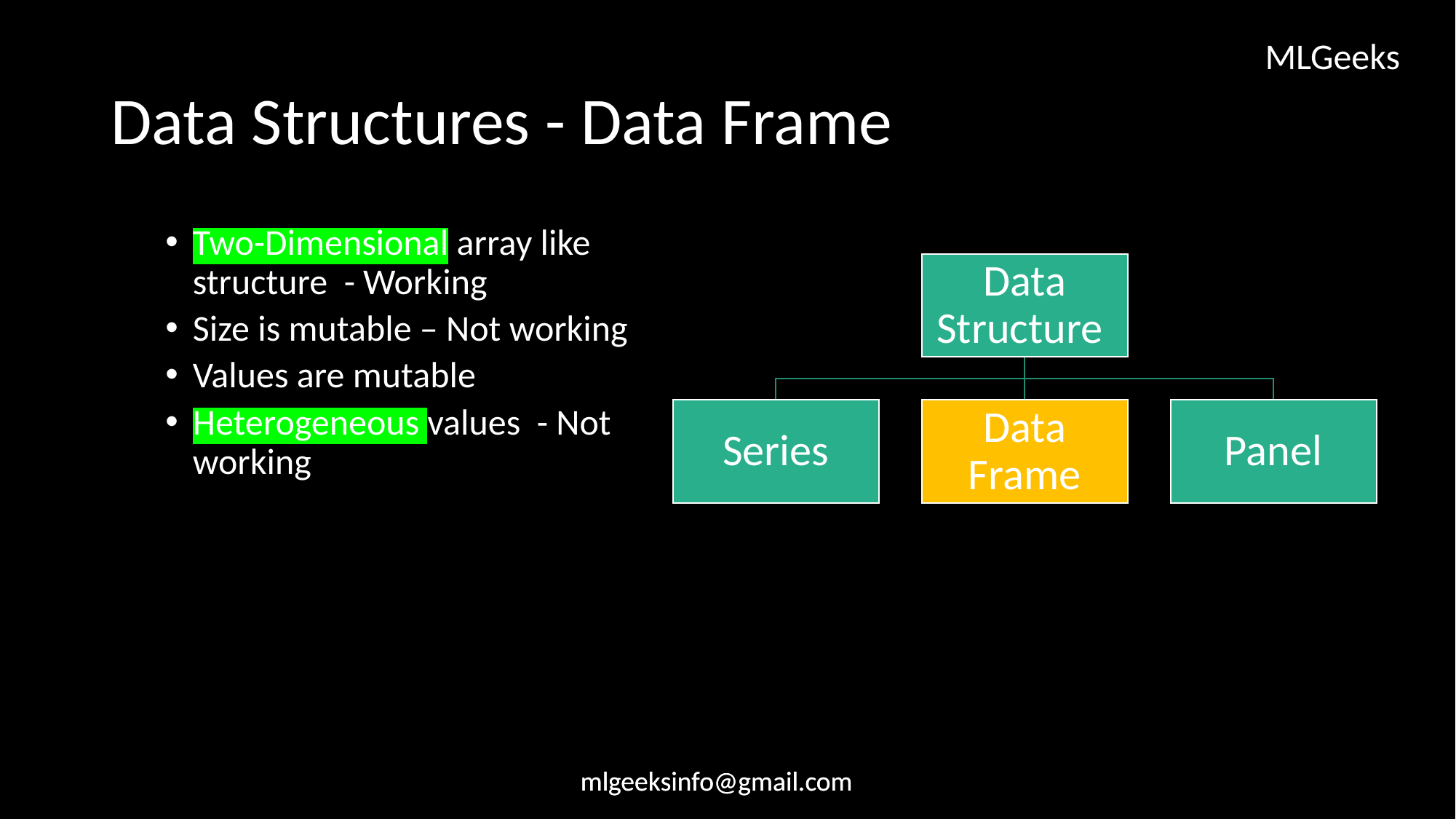

# Data Structures - Data Frame
Data Structure
Series
Data Frame
Panel
Two-Dimensional array like structure  - Working
Size is mutable – Not working
Values are mutable
Heterogeneous values  - Not working